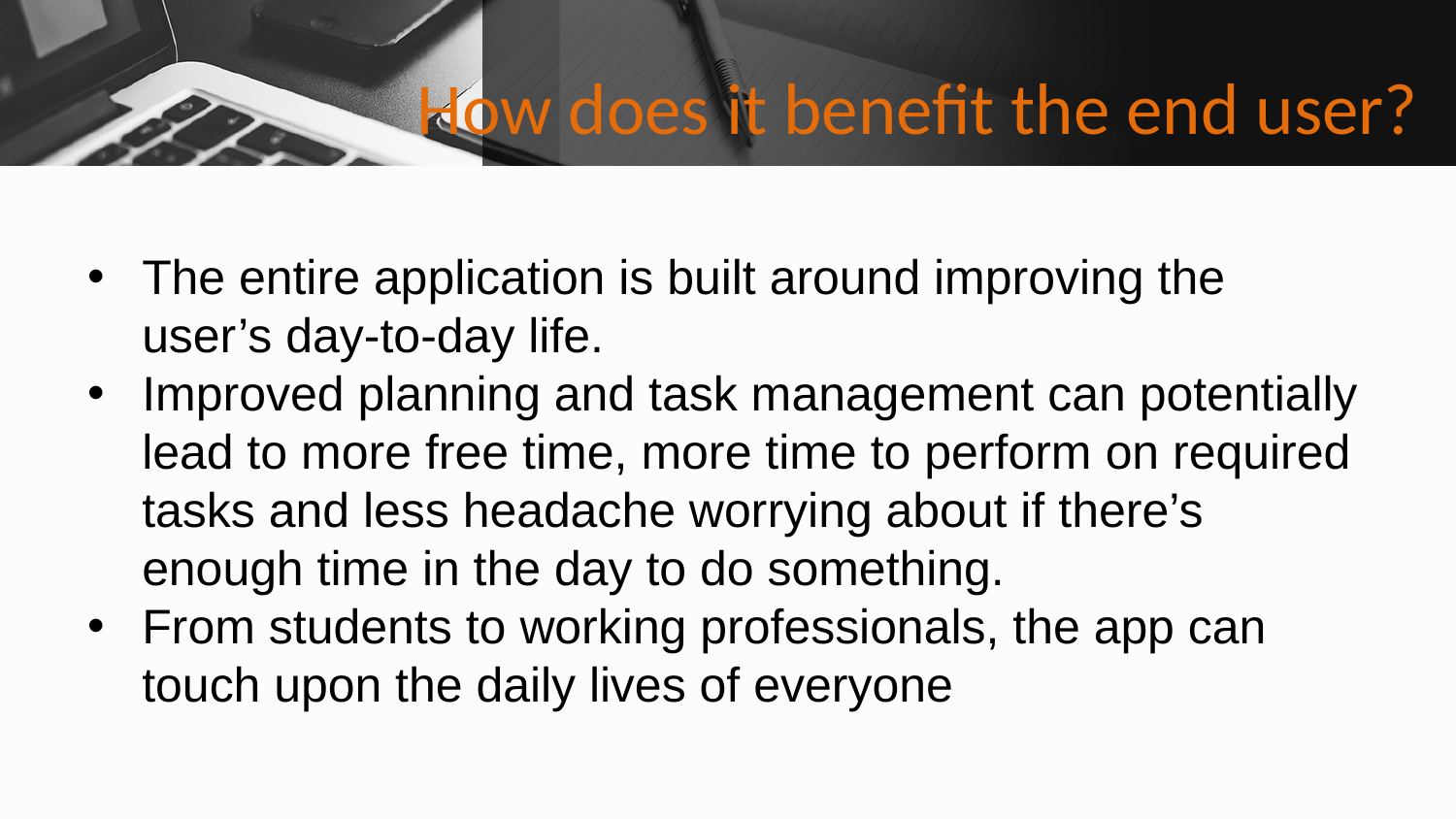

# How does it benefit the end user?
The entire application is built around improving the user’s day-to-day life.
Improved planning and task management can potentially lead to more free time, more time to perform on required tasks and less headache worrying about if there’s enough time in the day to do something.
From students to working professionals, the app can touch upon the daily lives of everyone